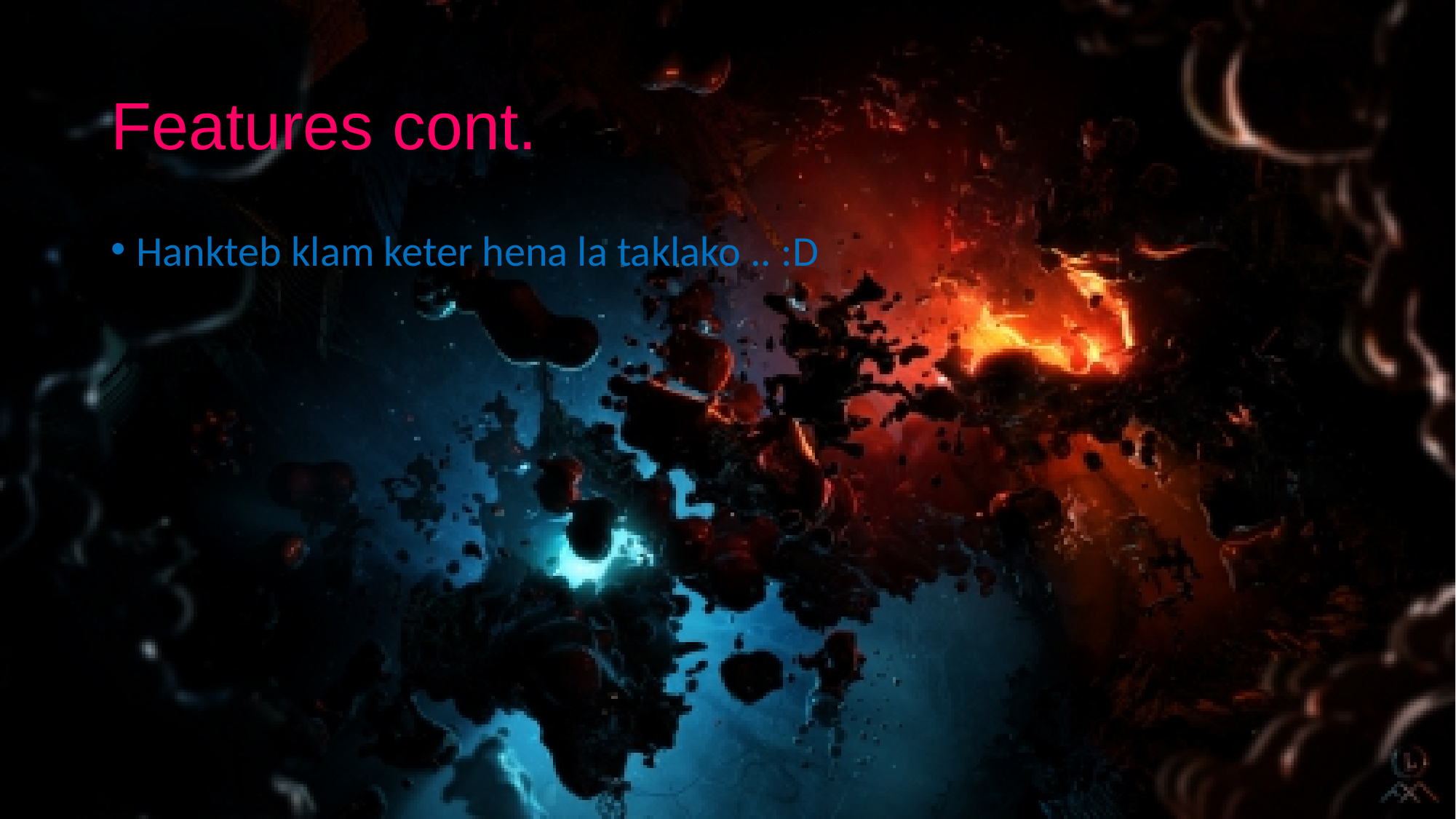

Features cont.
Hankteb klam keter hena la taklako .. :D